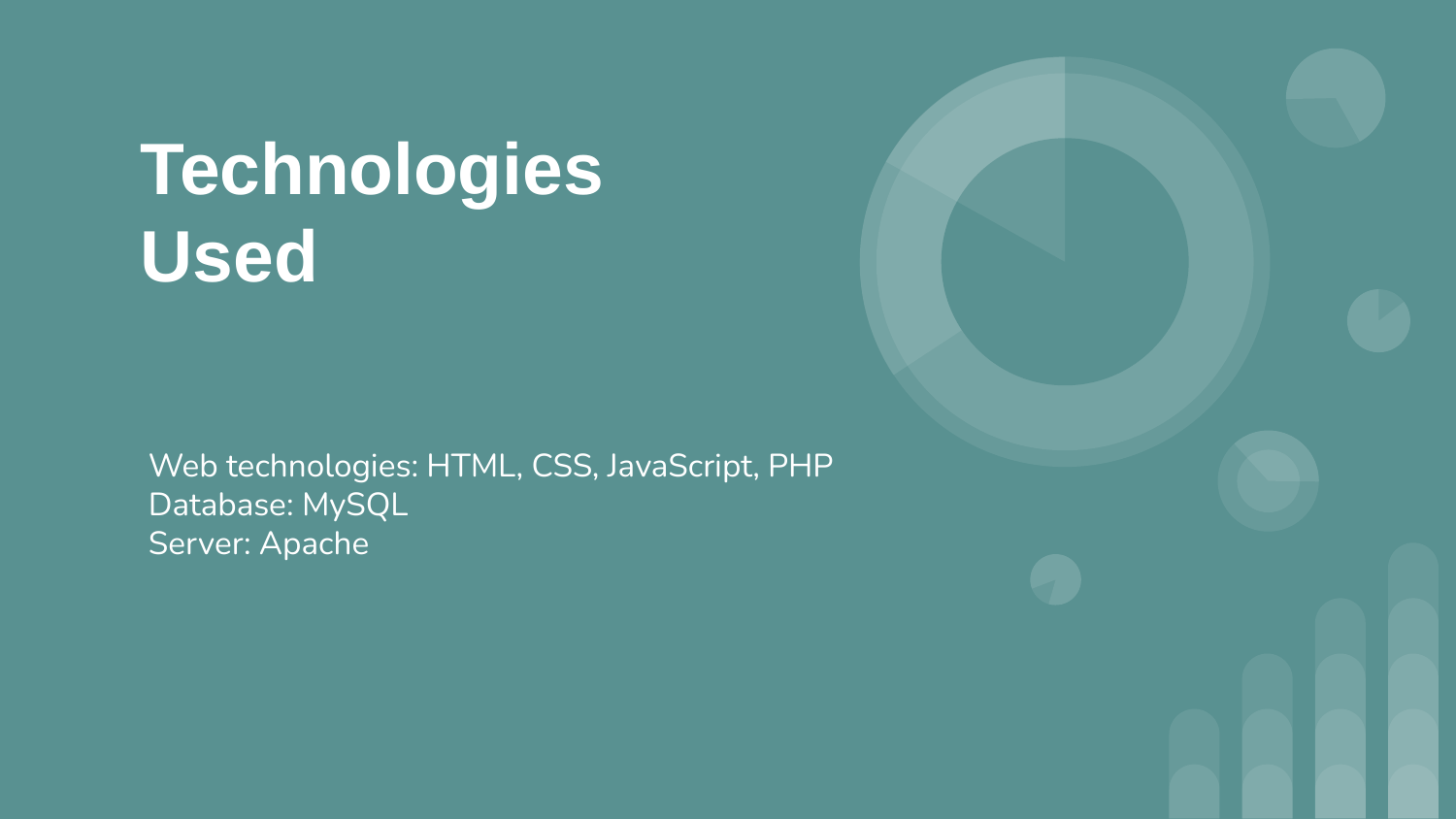

# Technologies Used
Web technologies: HTML, CSS, JavaScript, PHP
Database: MySQL
Server: Apache